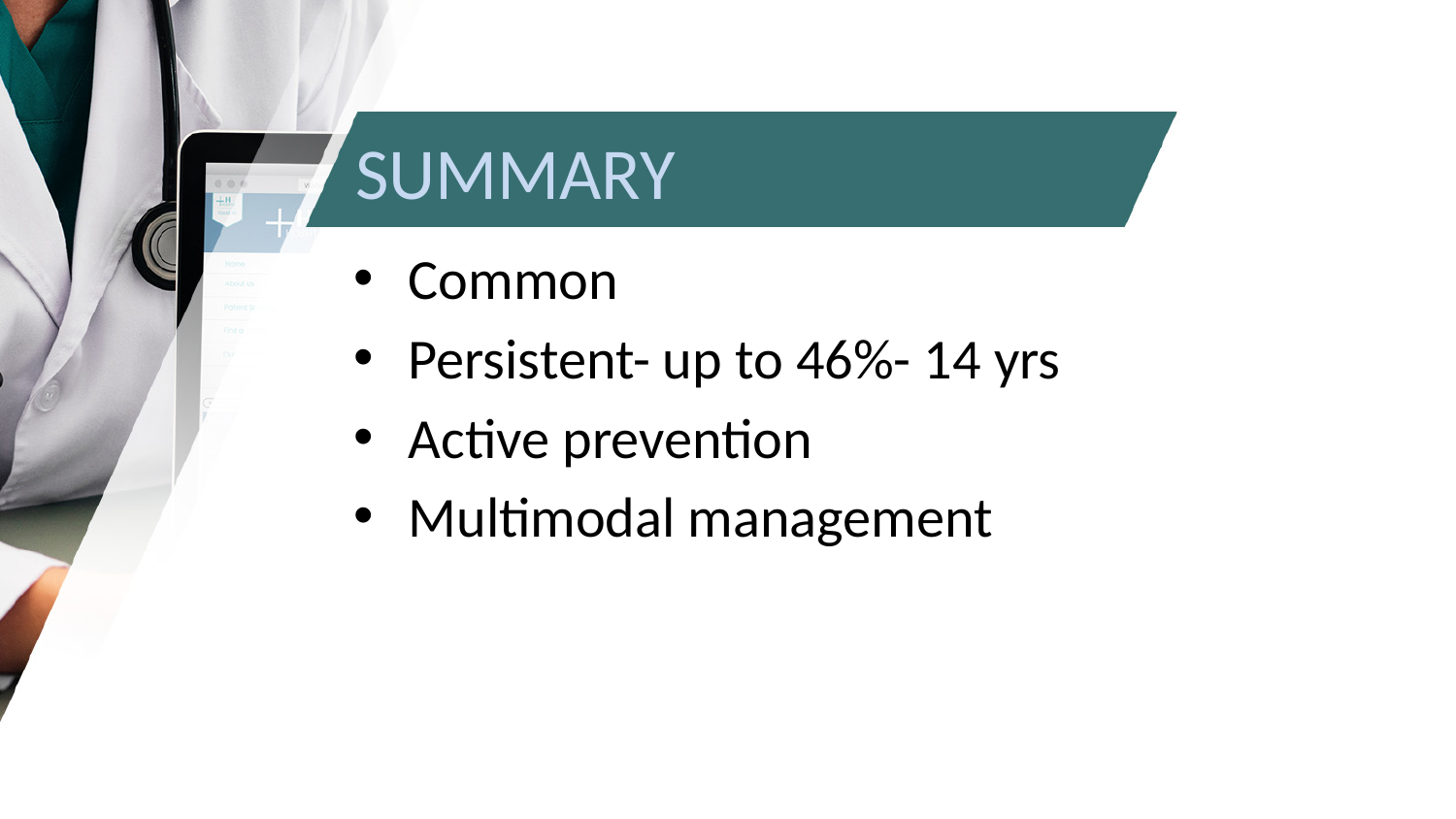

# SUMMARY
Common
Persistent- up to 46%- 14 yrs
Active prevention
Multimodal management